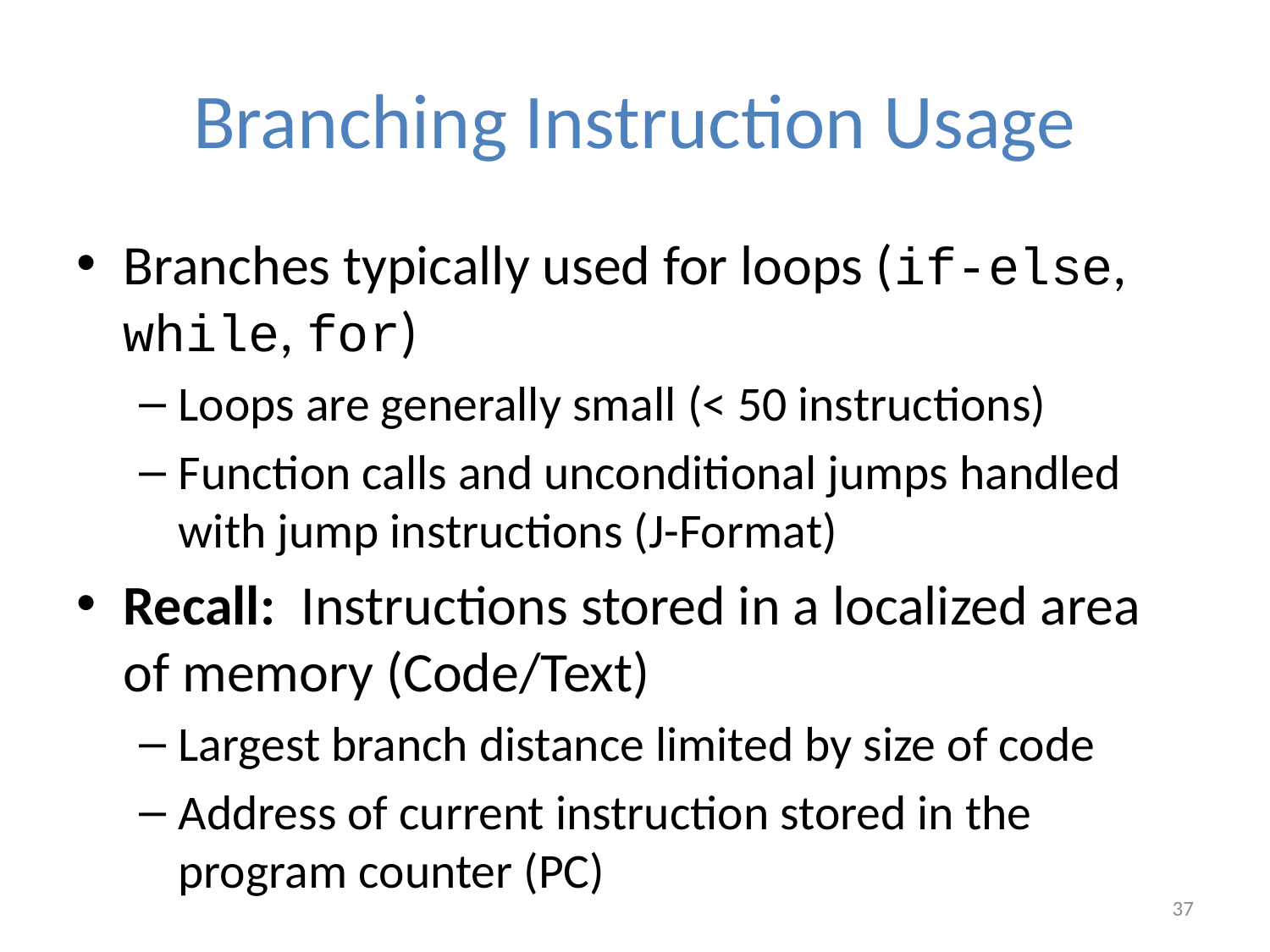

# Branching Instruction Usage
Branches typically used for loops (if-else, while, for)
Loops are generally small (< 50 instructions)
Function calls and unconditional jumps handled with jump instructions (J-Format)
Recall:  Instructions stored in a localized area of memory (Code/Text)
Largest branch distance limited by size of code
Address of current instruction stored in the program counter (PC)
37